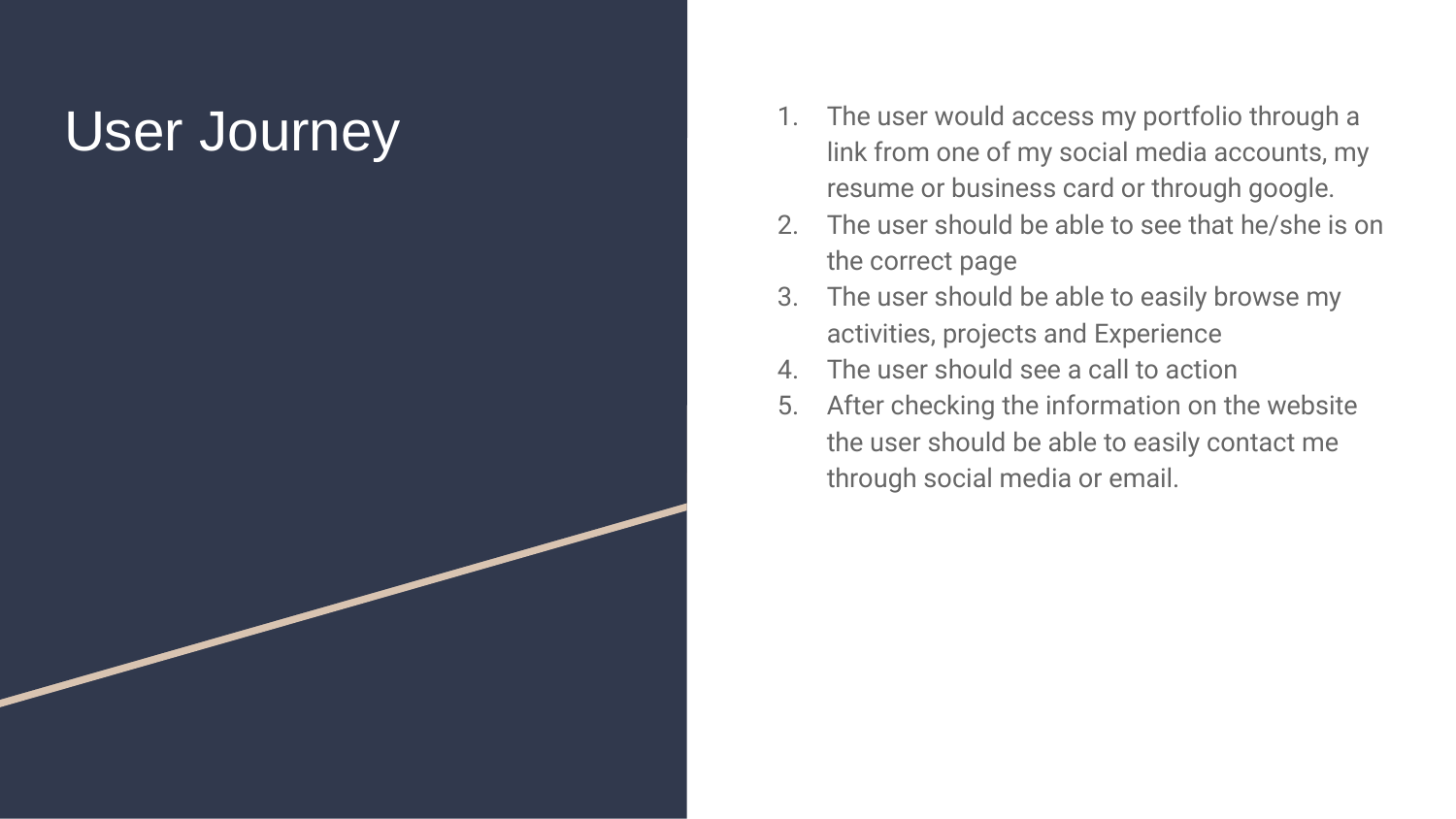

# User Journey
The user would access my portfolio through a link from one of my social media accounts, my resume or business card or through google.
The user should be able to see that he/she is on the correct page
The user should be able to easily browse my activities, projects and Experience
The user should see a call to action
After checking the information on the website the user should be able to easily contact me through social media or email.